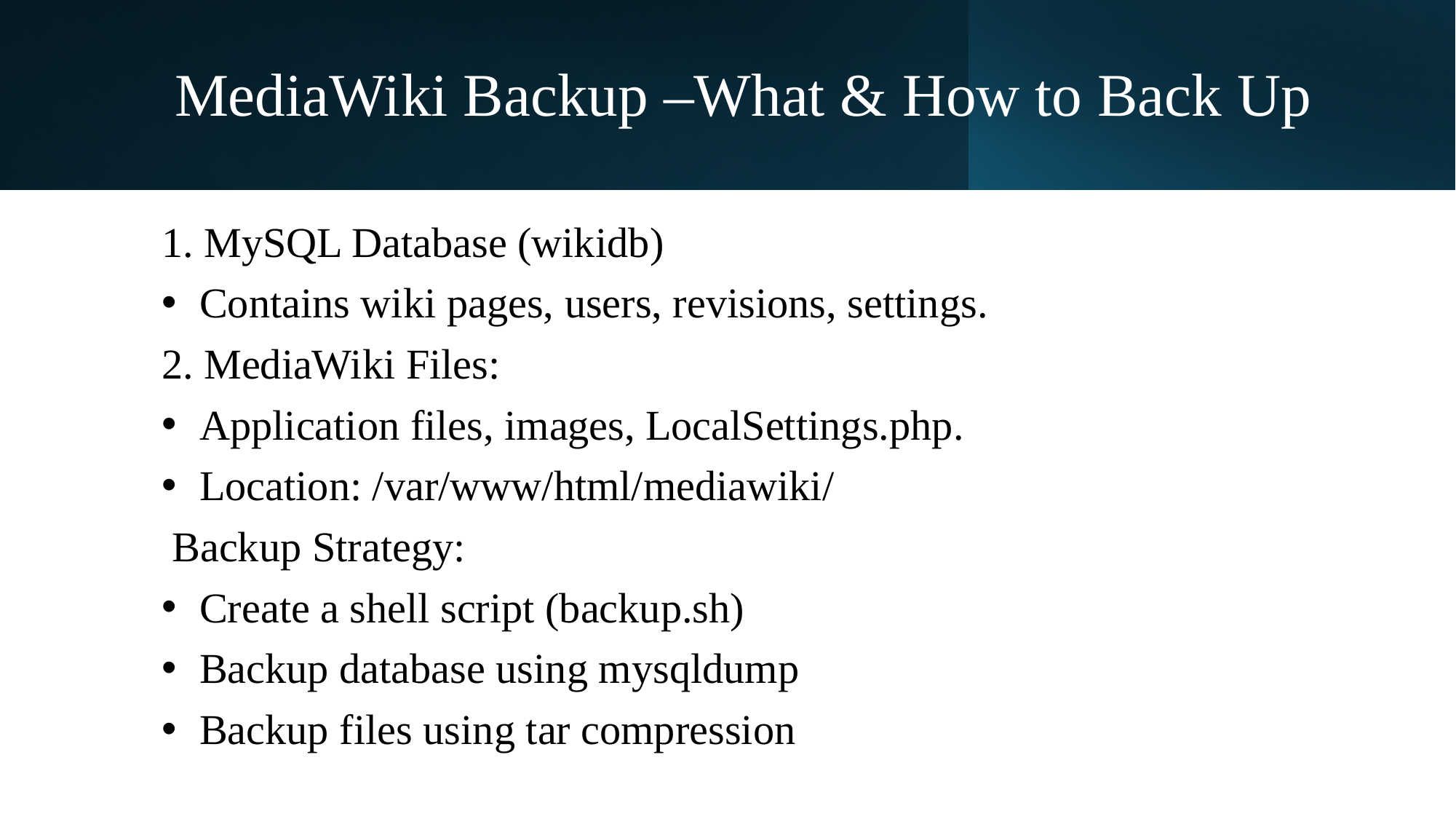

# MediaWiki Backup –What & How to Back Up
1. MySQL Database (wikidb)
 Contains wiki pages, users, revisions, settings.
2. MediaWiki Files:
 Application files, images, LocalSettings.php.
 Location: /var/www/html/mediawiki/
 Backup Strategy:
 Create a shell script (backup.sh)
 Backup database using mysqldump
 Backup files using tar compression